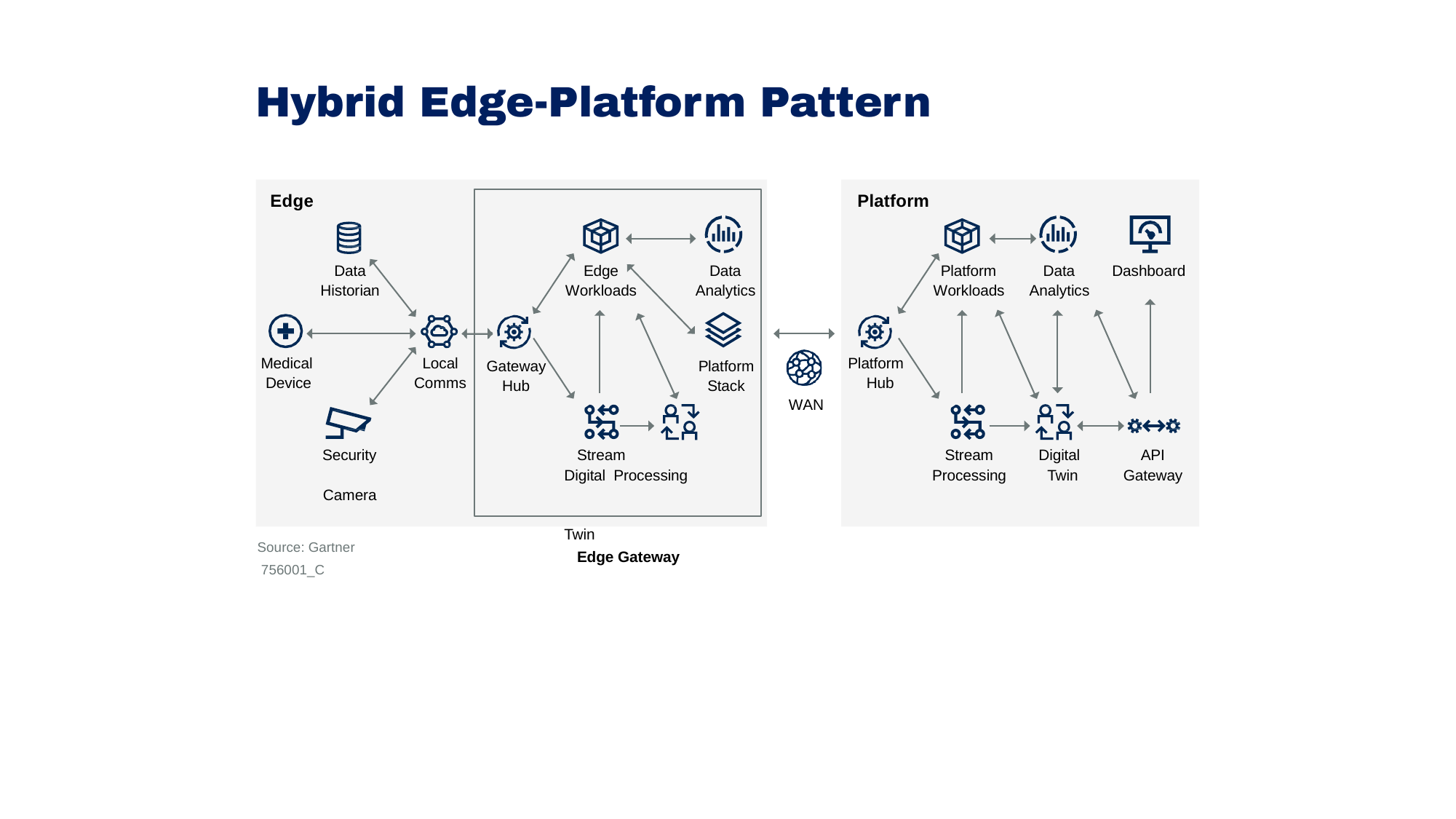

# Hybrid Edge-Platform Pattern

Edge
Platform

Data  Historian
Edge  Workloads
Data  Analytics
Platform  Workloads
Data  Analytics

Dashboard

Medical
Device
Platform  Hub
Local  Comms

Gateway
Hub
Platform
Stack

WAN

Security  Camera
Stream	Digital  Processing		Twin
Edge Gateway
Stream  Processing
Digital  Twin
API
Gateway
Source: Gartner  756001_C